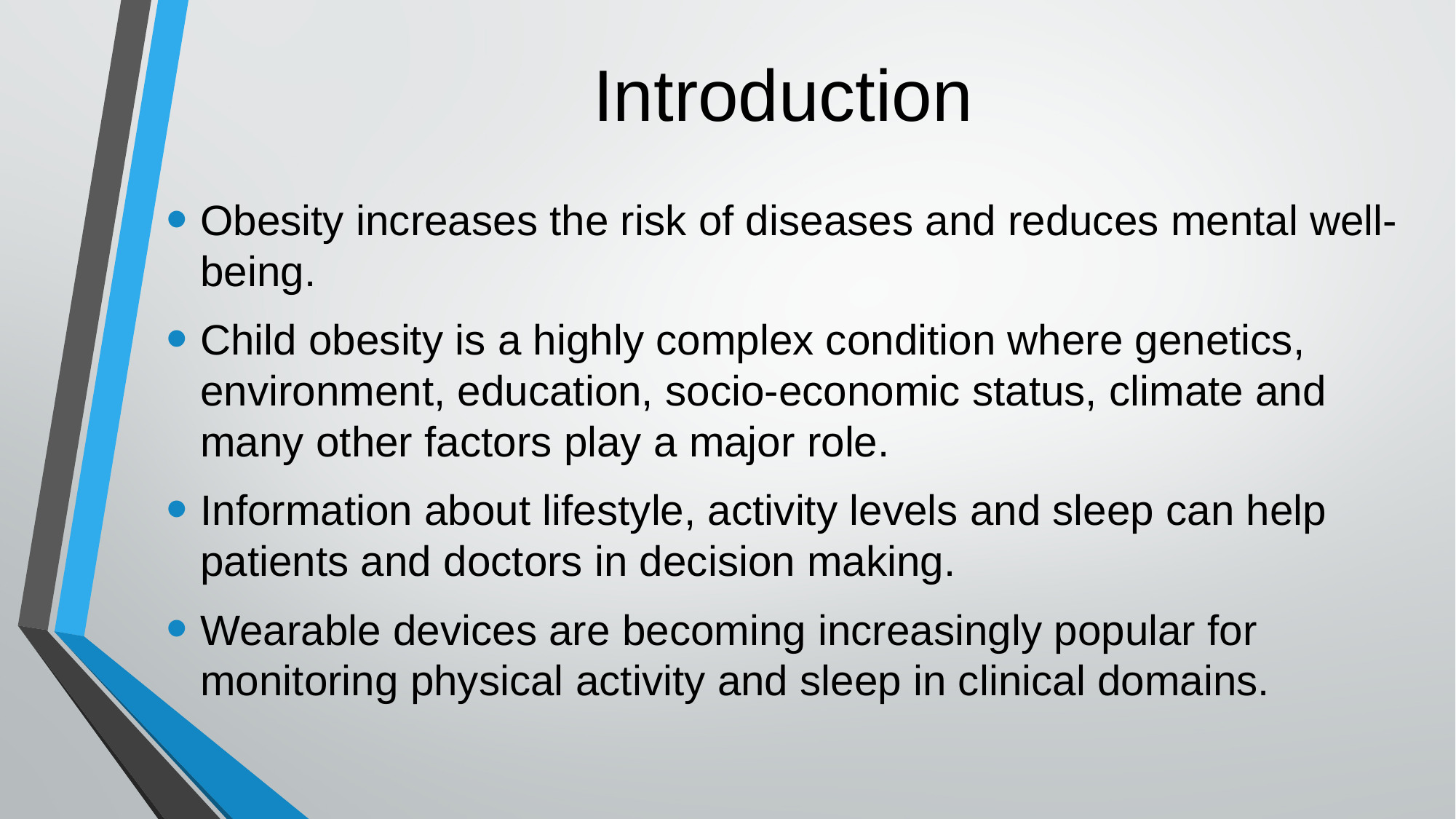

# Introduction
Obesity increases the risk of diseases and reduces mental well-being.
Child obesity is a highly complex condition where genetics, environment, education, socio-economic status, climate and many other factors play a major role.
Information about lifestyle, activity levels and sleep can help patients and doctors in decision making.
Wearable devices are becoming increasingly popular for monitoring physical activity and sleep in clinical domains.